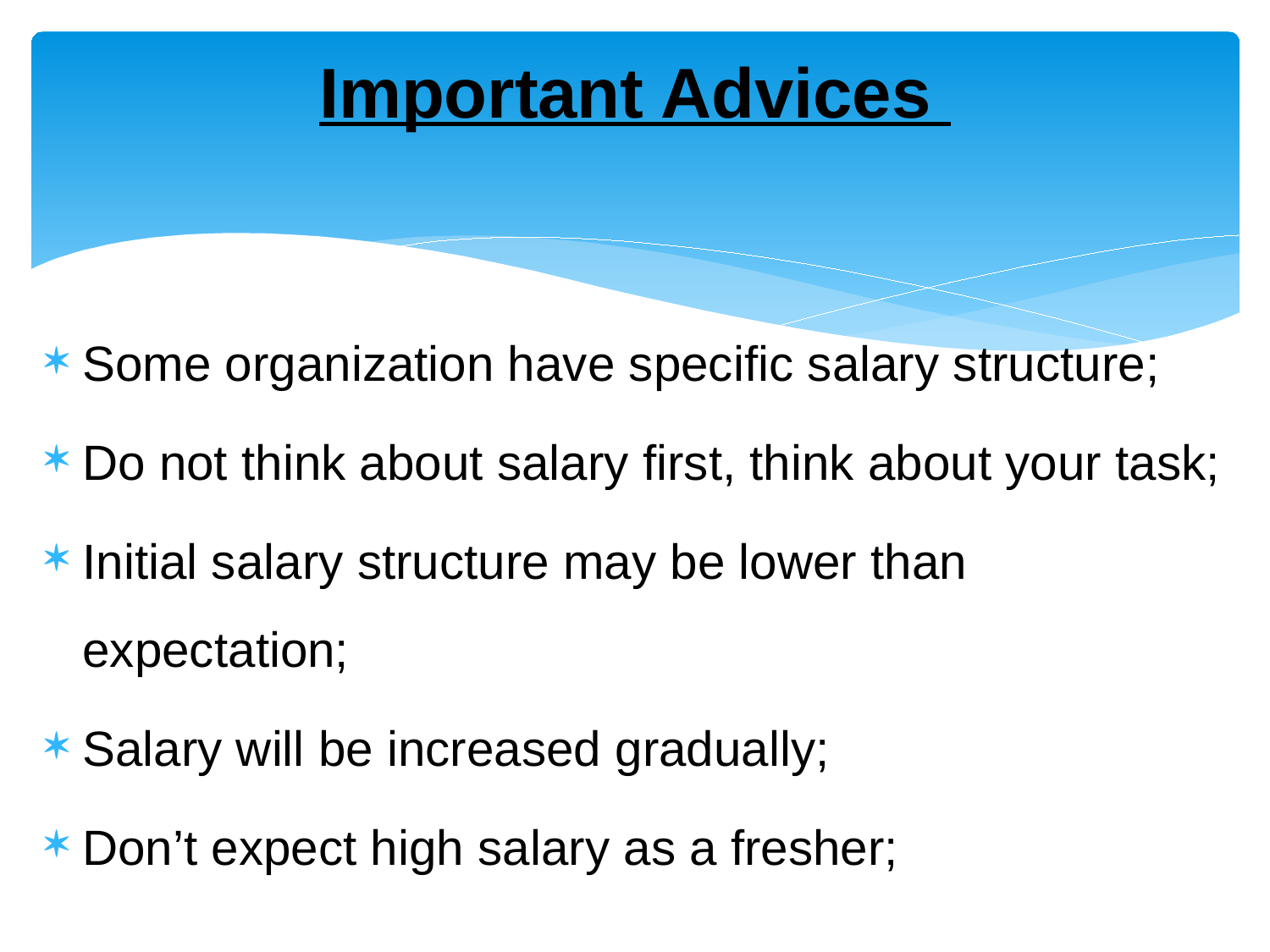

# Important Advices
Some organization have specific salary structure;
Do not think about salary first, think about your task;
Initial salary structure may be lower than expectation;
Salary will be increased gradually;
Don’t expect high salary as a fresher;